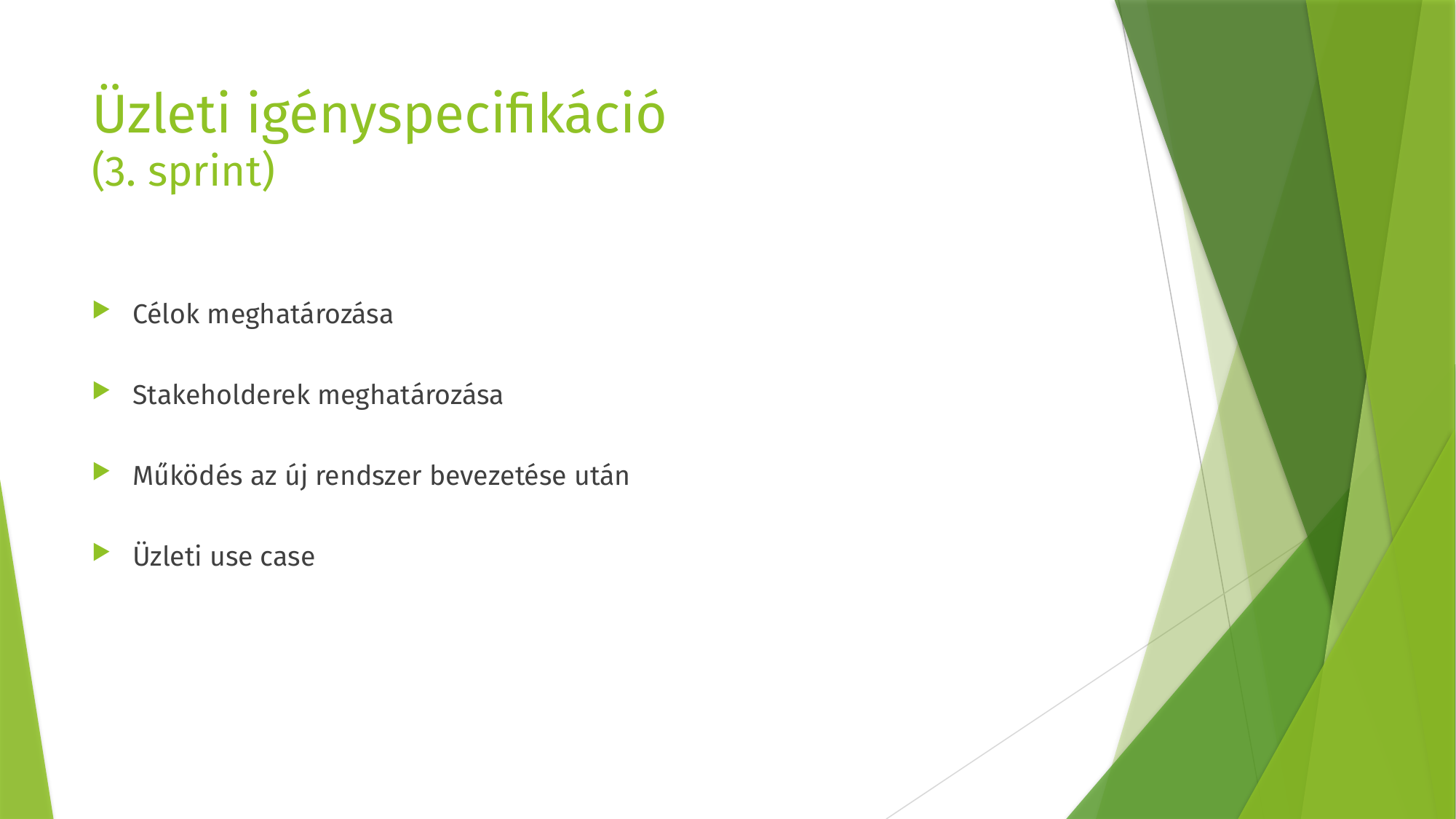

# Üzleti igényspecifikáció (3. sprint)
Célok meghatározása
Stakeholderek meghatározása
Működés az új rendszer bevezetése után
Üzleti use case